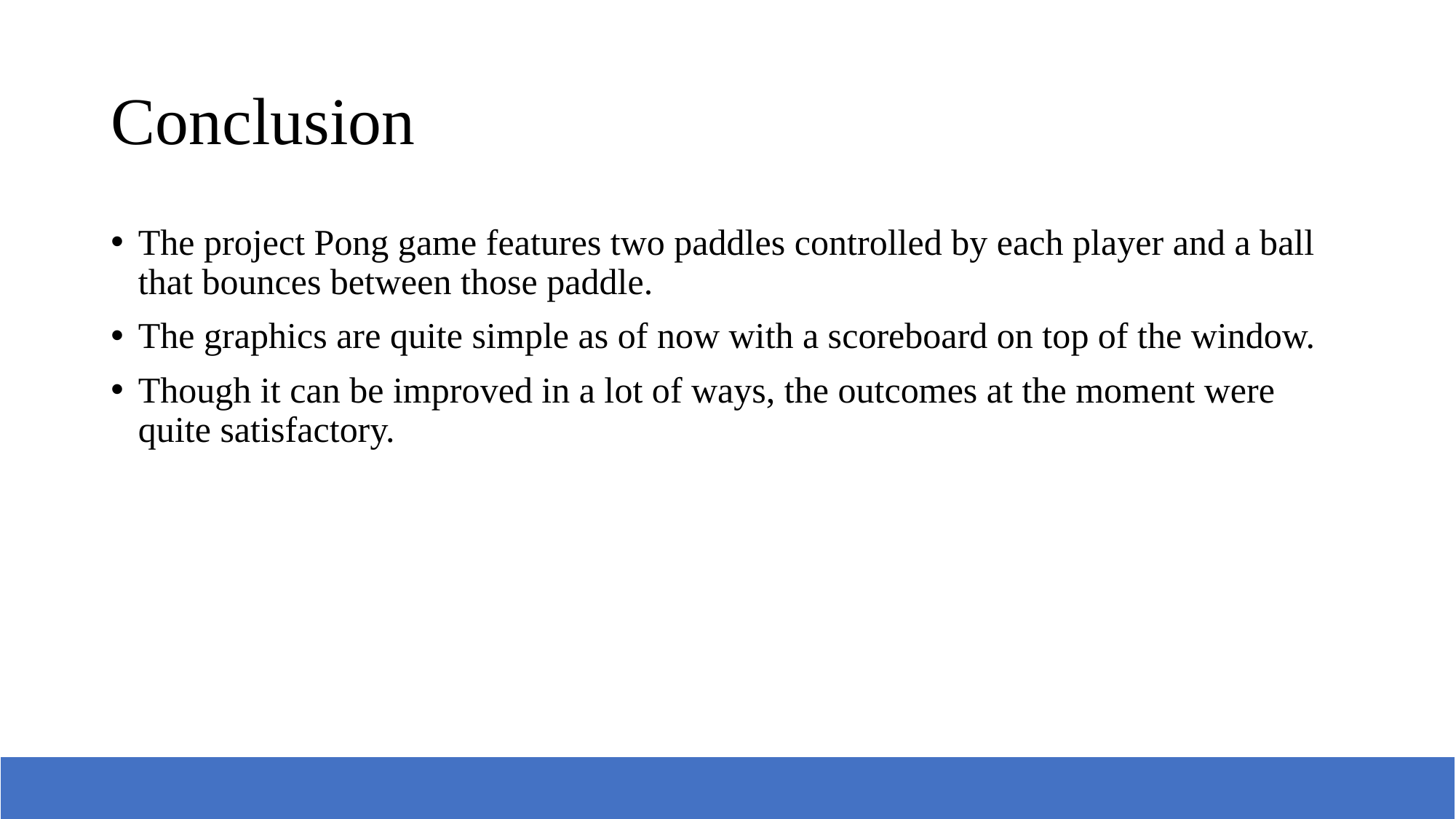

# Conclusion
The project Pong game features two paddles controlled by each player and a ball that bounces between those paddle.
The graphics are quite simple as of now with a scoreboard on top of the window.
Though it can be improved in a lot of ways, the outcomes at the moment were quite satisfactory.